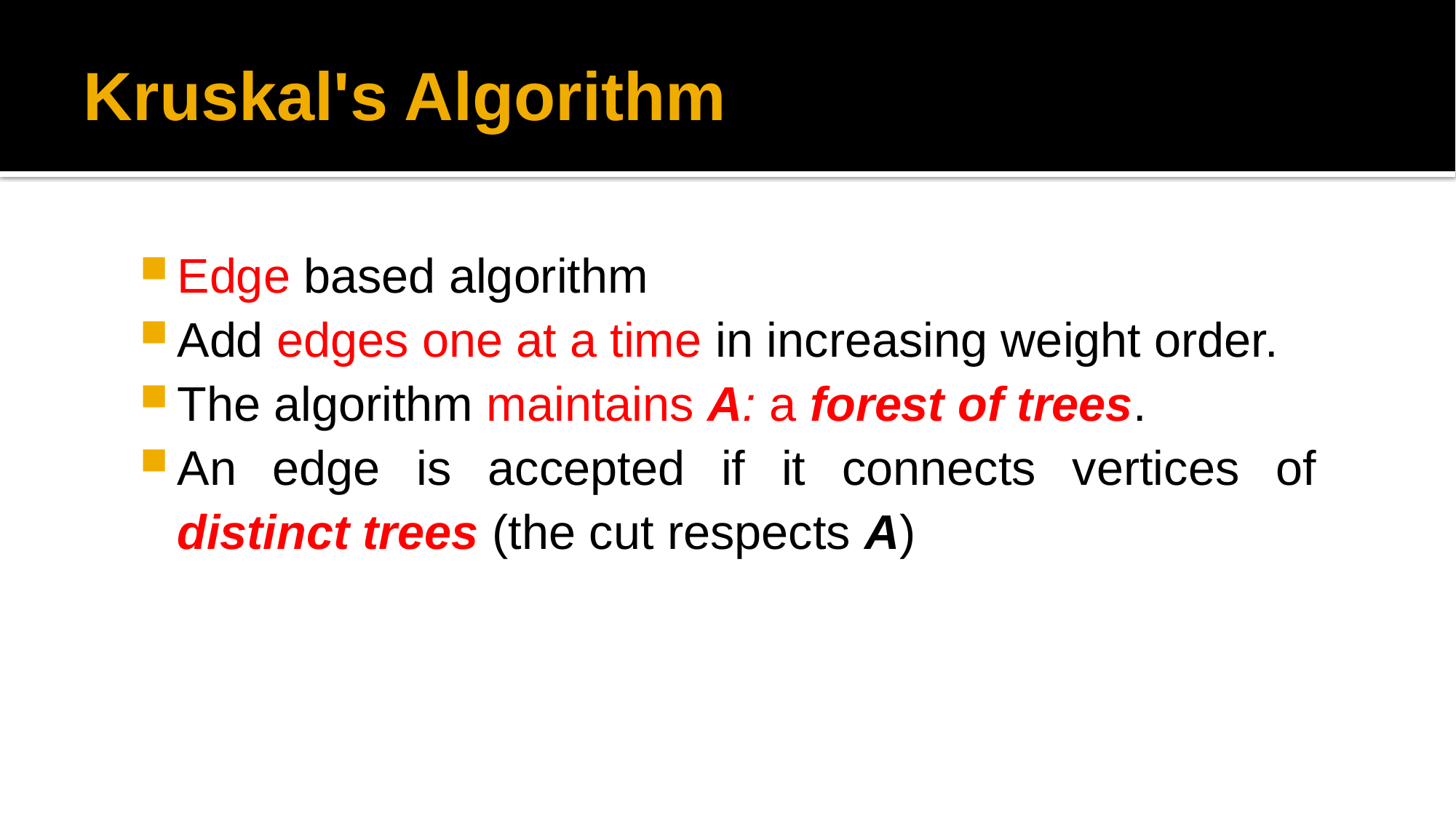

# Kruskal's Algorithm
Edge based algorithm
Add edges one at a time in increasing weight order.
The algorithm maintains A: a forest of trees.
An edge is accepted if it connects vertices of distinct trees (the cut respects A)